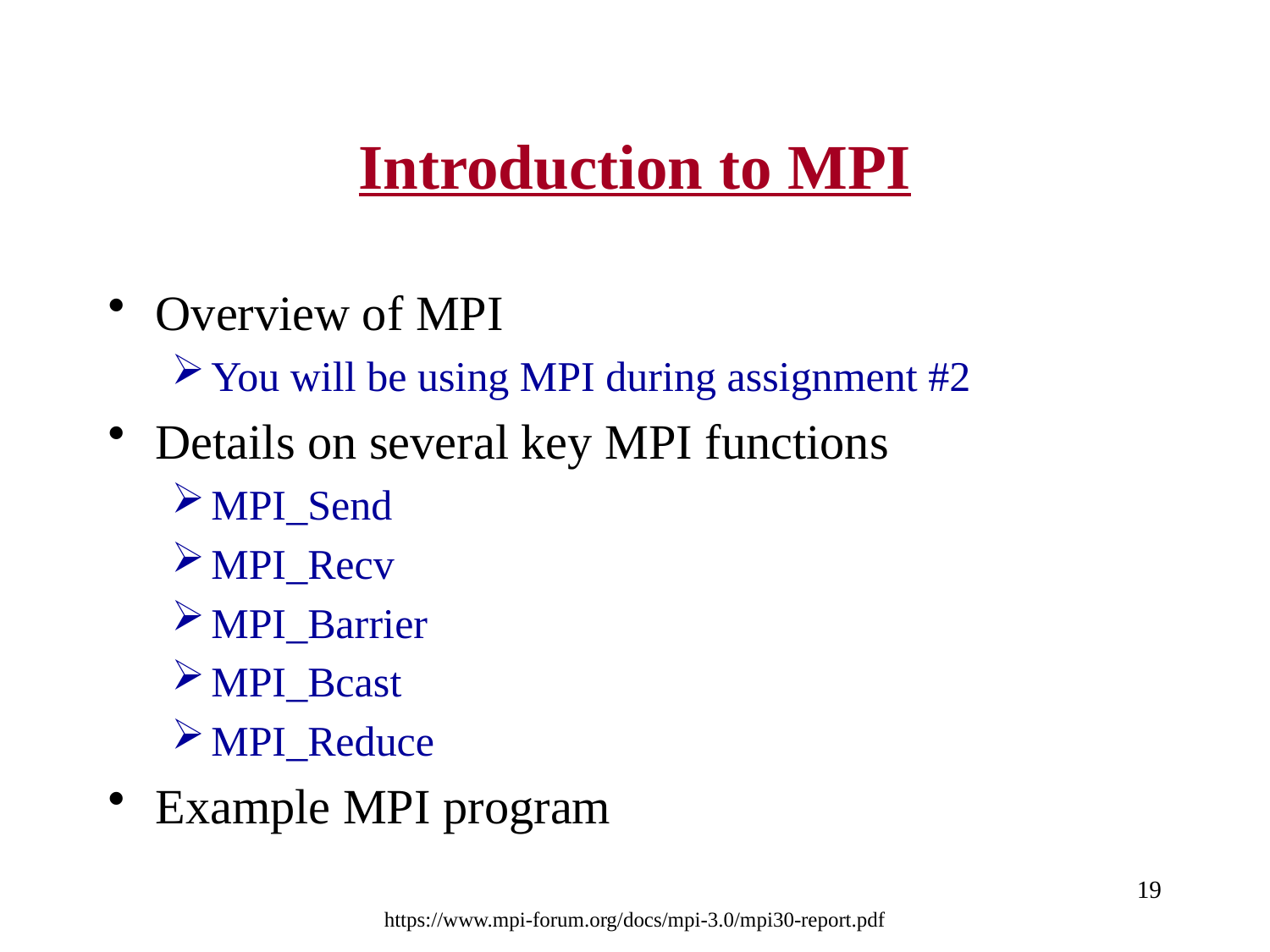

# Introduction to MPI
Overview of MPI
You will be using MPI during assignment #2
Details on several key MPI functions
MPI_Send
MPI_Recv
MPI_Barrier
MPI_Bcast
MPI_Reduce
Example MPI program
19
https://www.mpi-forum.org/docs/mpi-3.0/mpi30-report.pdf